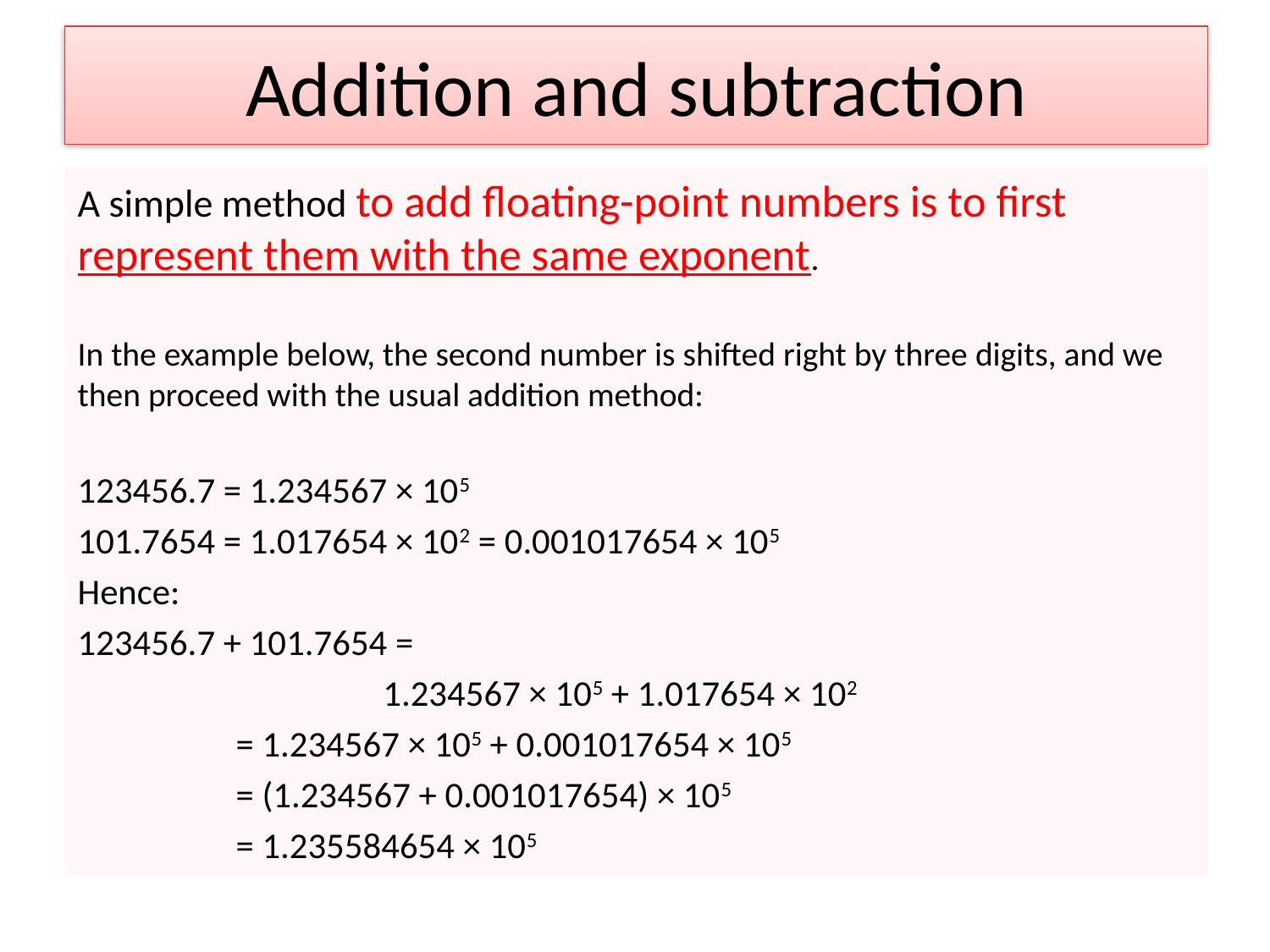

# Addition and subtraction
A simple method to add floating-point numbers is to first represent them with the same exponent.

In the example below, the second number is shifted right by three digits, and we then proceed with the usual addition method:

123456.7 = 1.234567 × 105
101.7654 = 1.017654 × 102 = 0.001017654 × 105
Hence:
123456.7 + 101.7654 =
                                     1.234567 × 105 + 1.017654 × 102
		       = 1.234567 × 105 + 0.001017654 × 105
		       = (1.234567 + 0.001017654) × 105
		       = 1.235584654 × 105